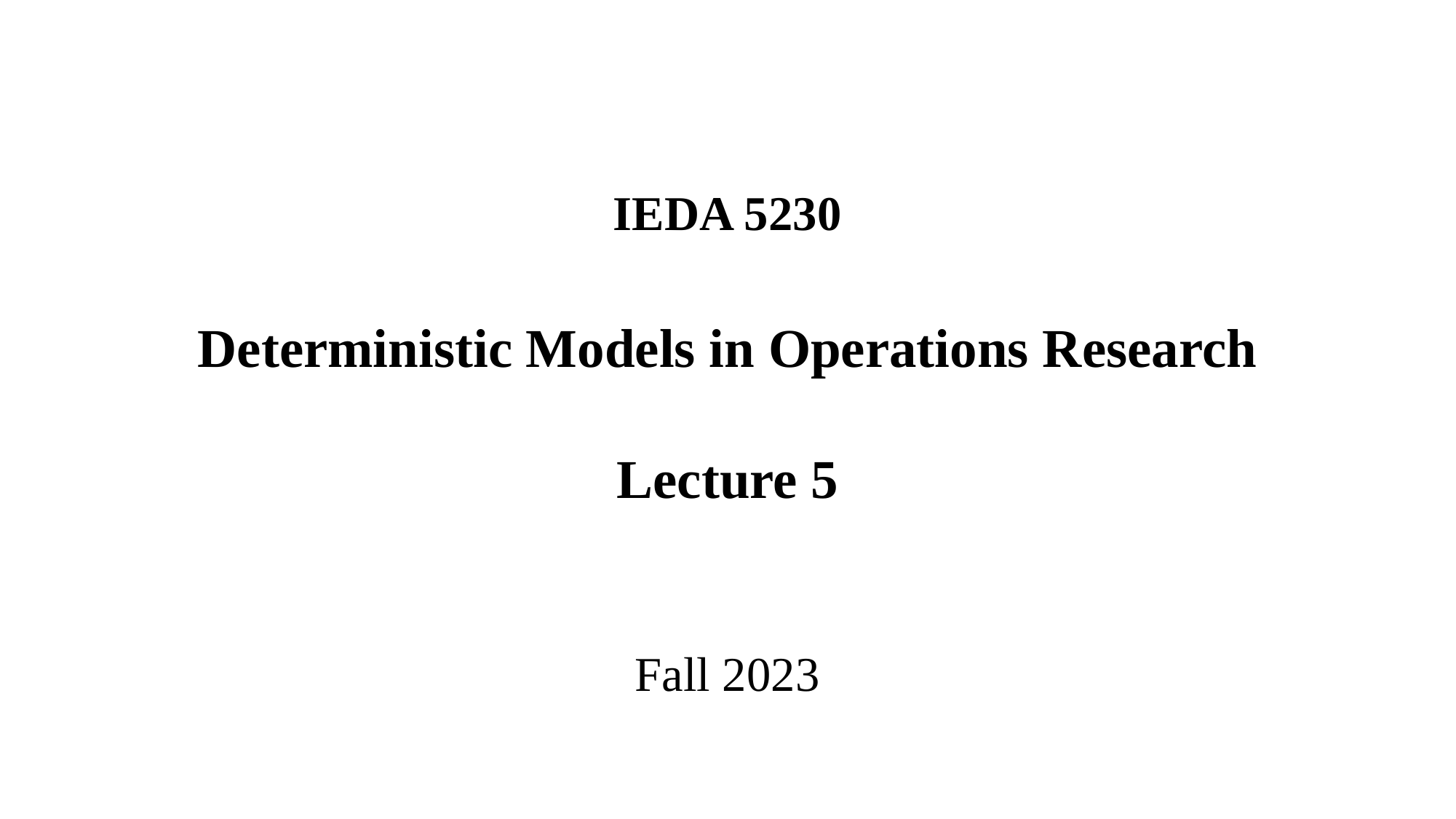

# IEDA 5230 Deterministic Models in Operations Research Lecture 5
Fall 2023